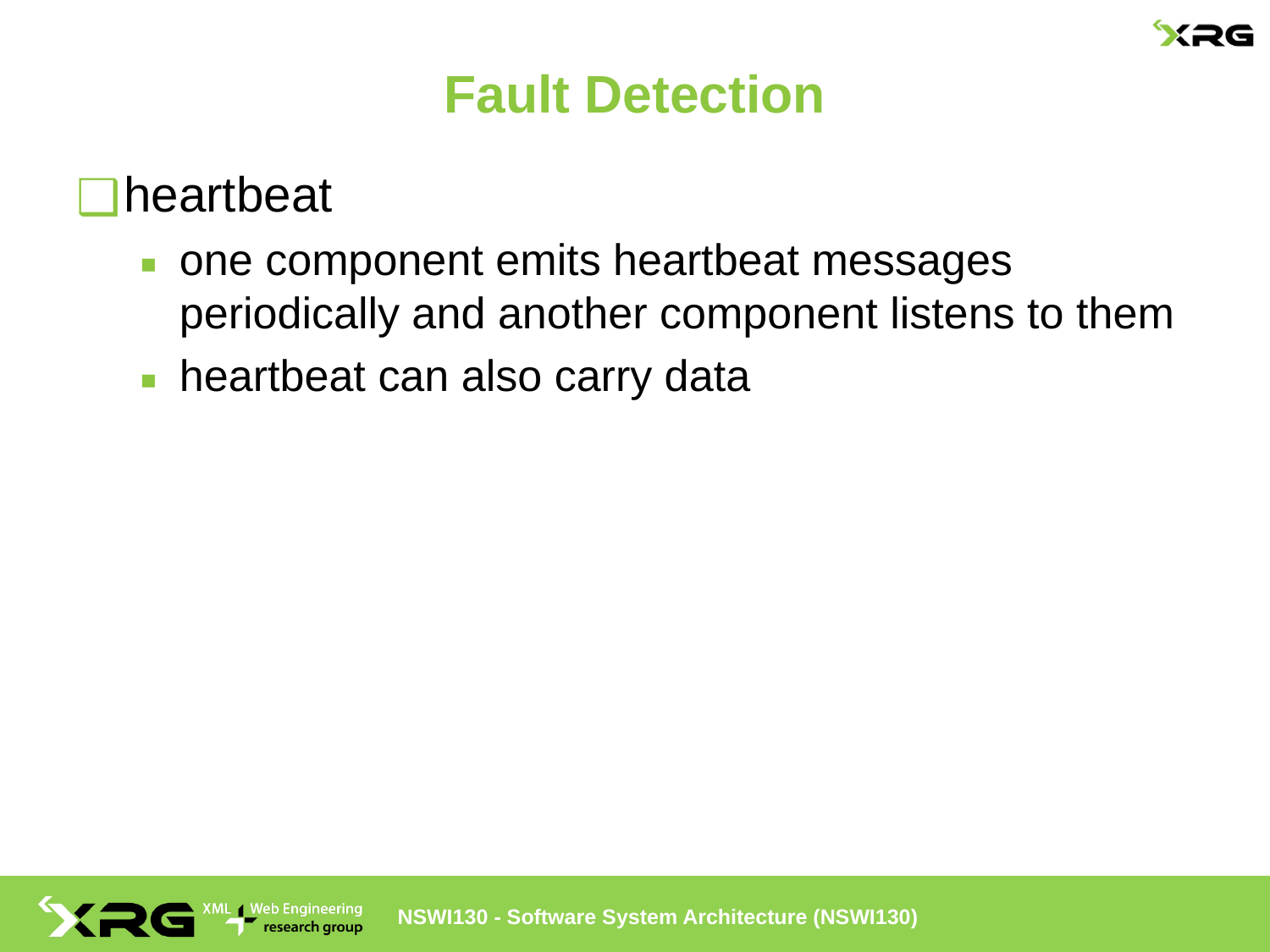

# Fault Detection
heartbeat
one component emits heartbeat messages periodically and another component listens to them
heartbeat can also carry data
NSWI130 - Software System Architecture (NSWI130)